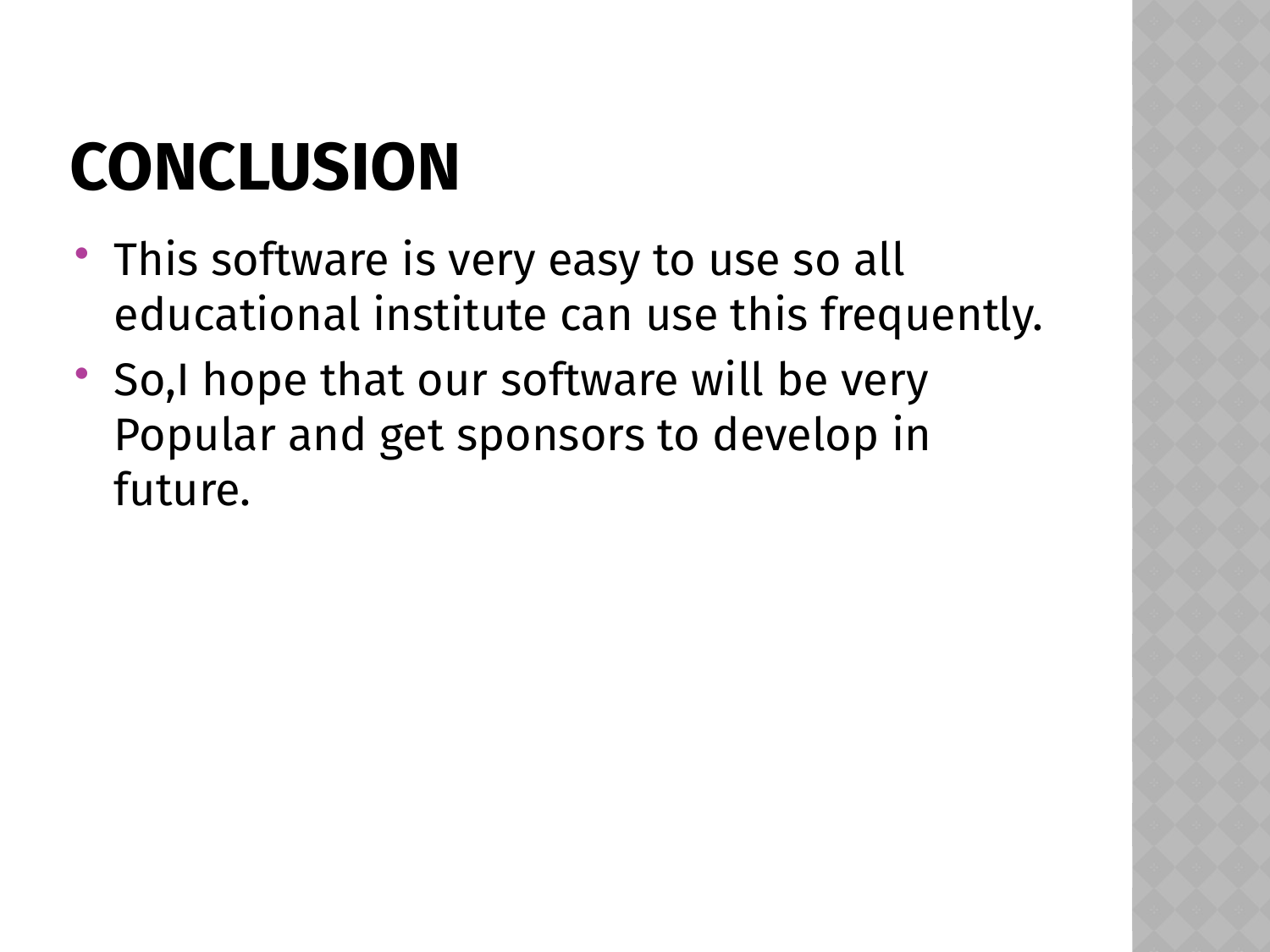

# Conclusion
This software is very easy to use so all educational institute can use this frequently.
So,I hope that our software will be very Popular and get sponsors to develop in future.